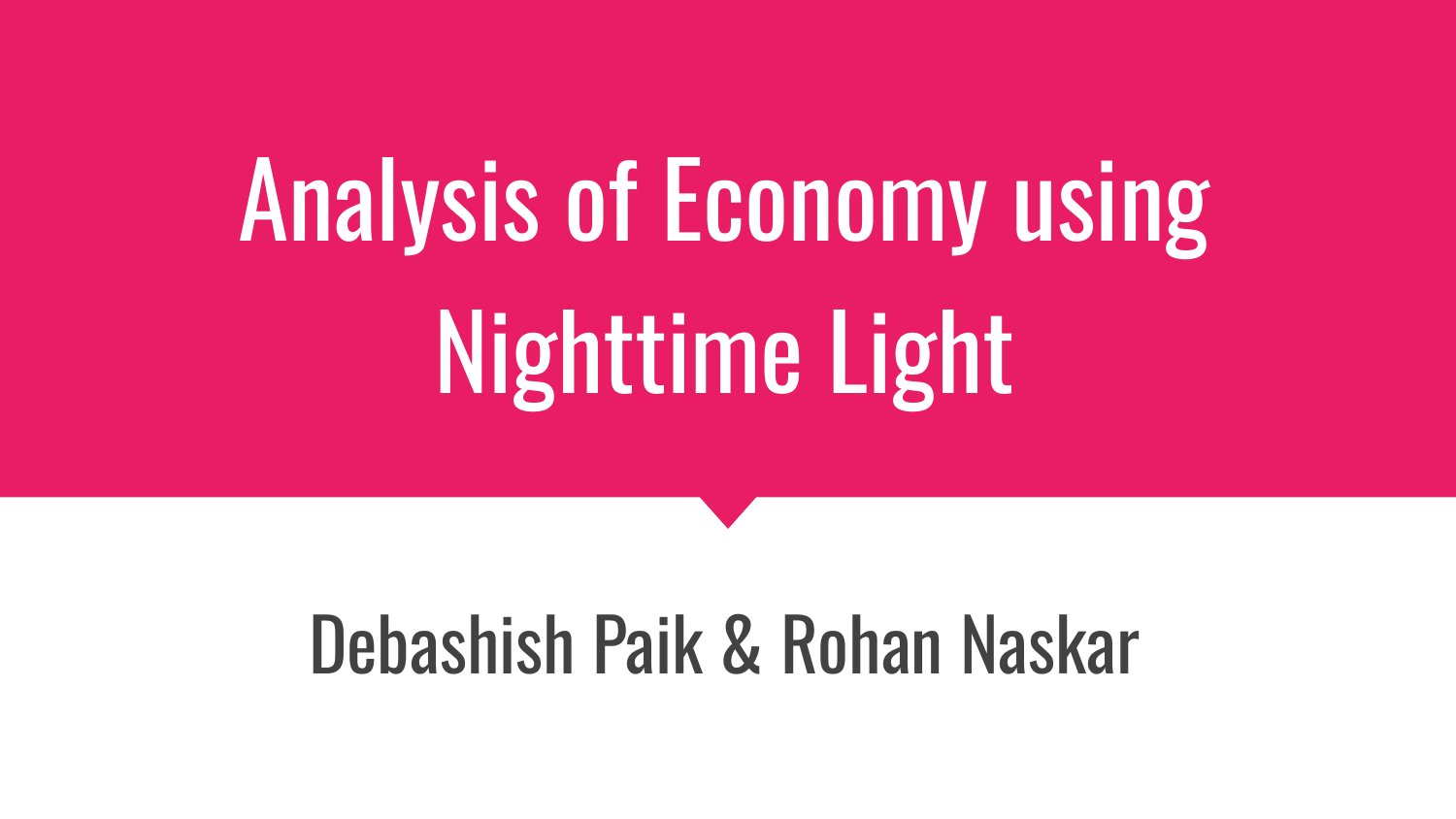

# Analysis of Economy using Nighttime Light
Debashish Paik & Rohan Naskar